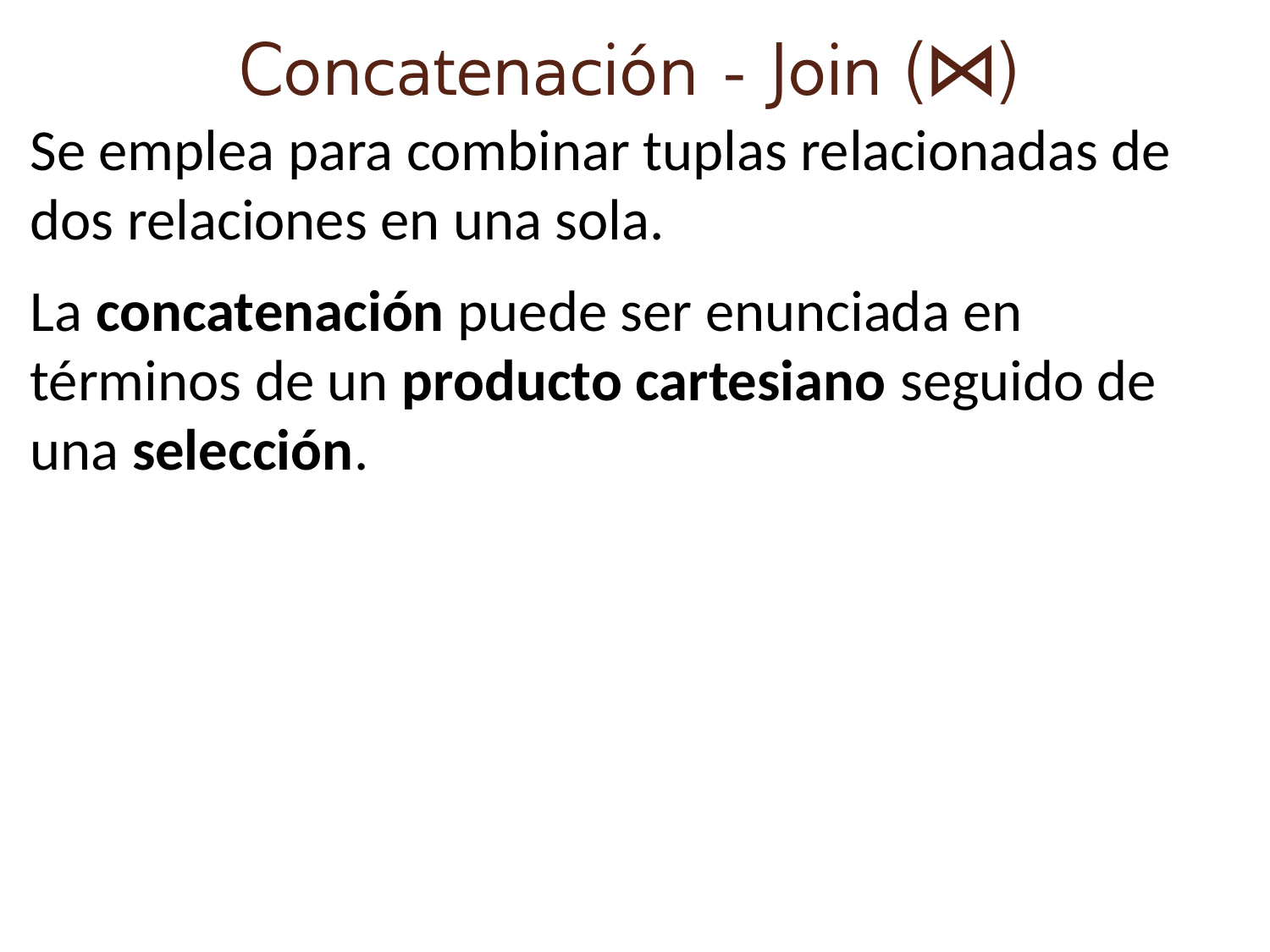

Concatenación - Join (⋈)
Se emplea para combinar tuplas relacionadas de dos relaciones en una sola.
La concatenación puede ser enunciada en términos de un producto cartesiano seguido de una selección.